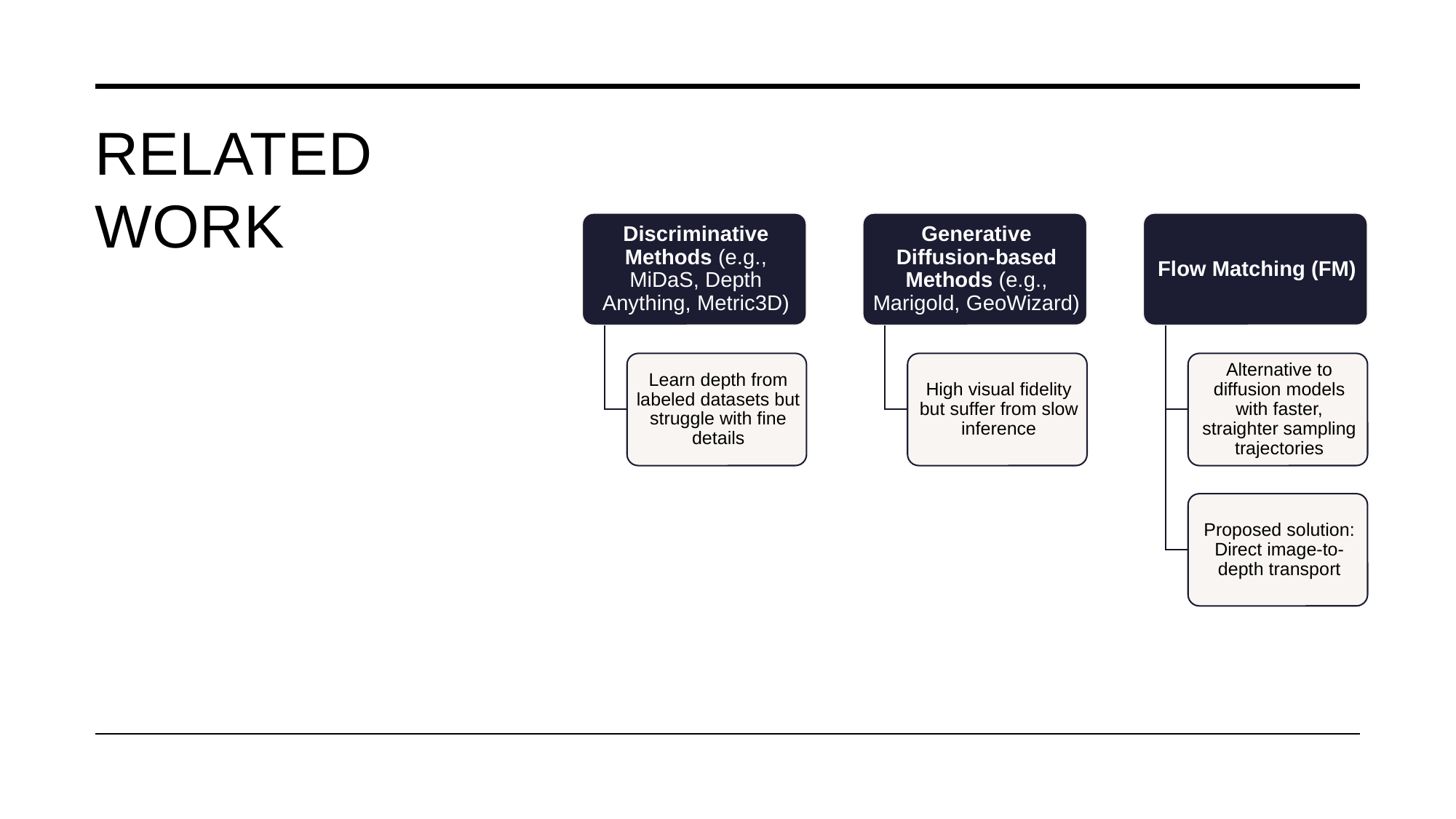

# Related Work

Discriminative Methods (e.g., MiDaS, Depth Anything, Metric3D)
Learn depth from labeled datasets but struggle with fine details
Generative Diffusion-based Methods (e.g., Marigold, GeoWizard)
High visual fidelity but suffer from slow inference
Flow Matching (FM)
Alternative to diffusion models with faster, straighter sampling trajectories
Proposed solution: Direct image-to-depth transport